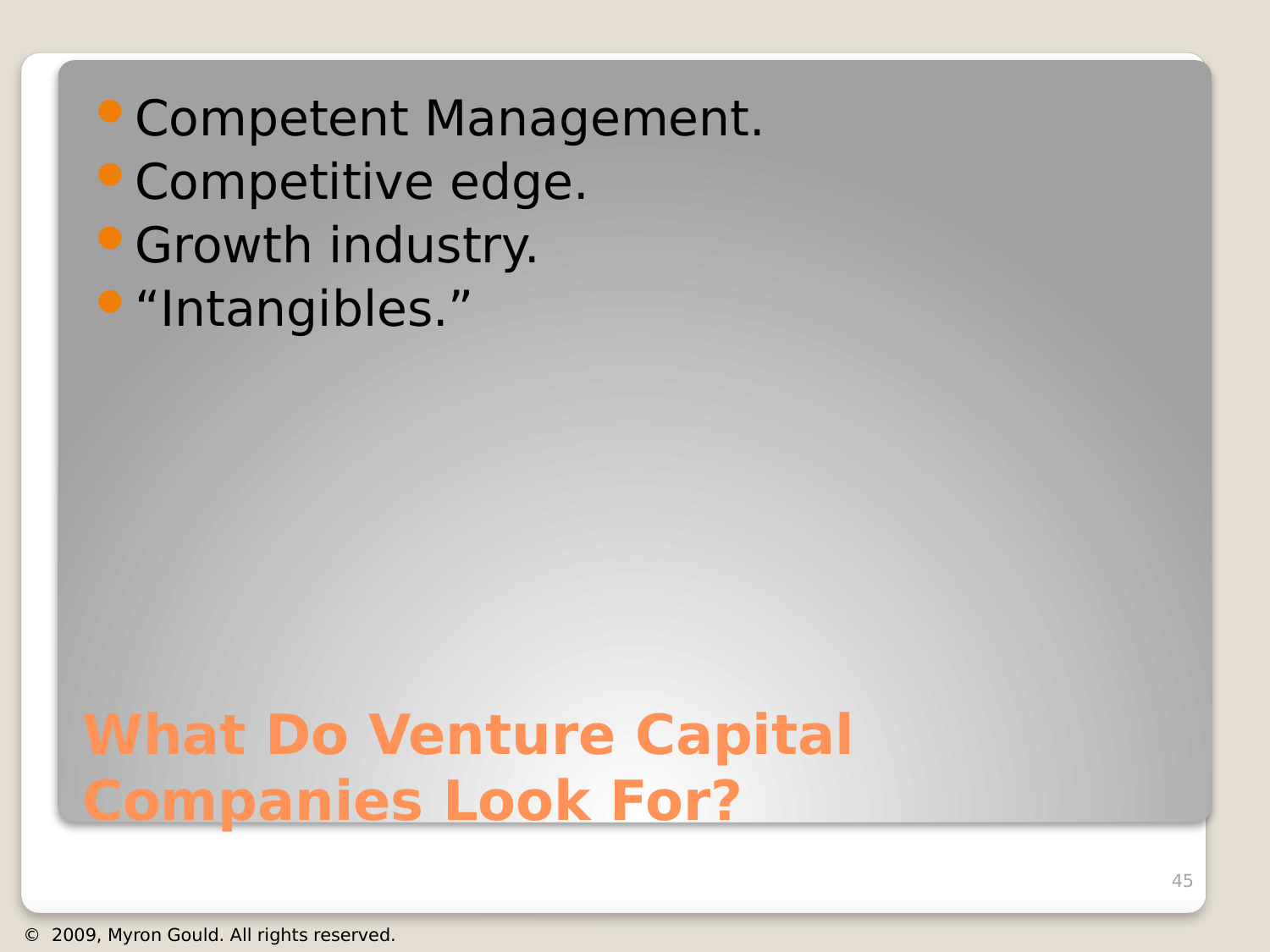

Competent Management.
Competitive edge.
Growth industry.
“Intangibles.”
# What Do Venture Capital Companies Look For?
45